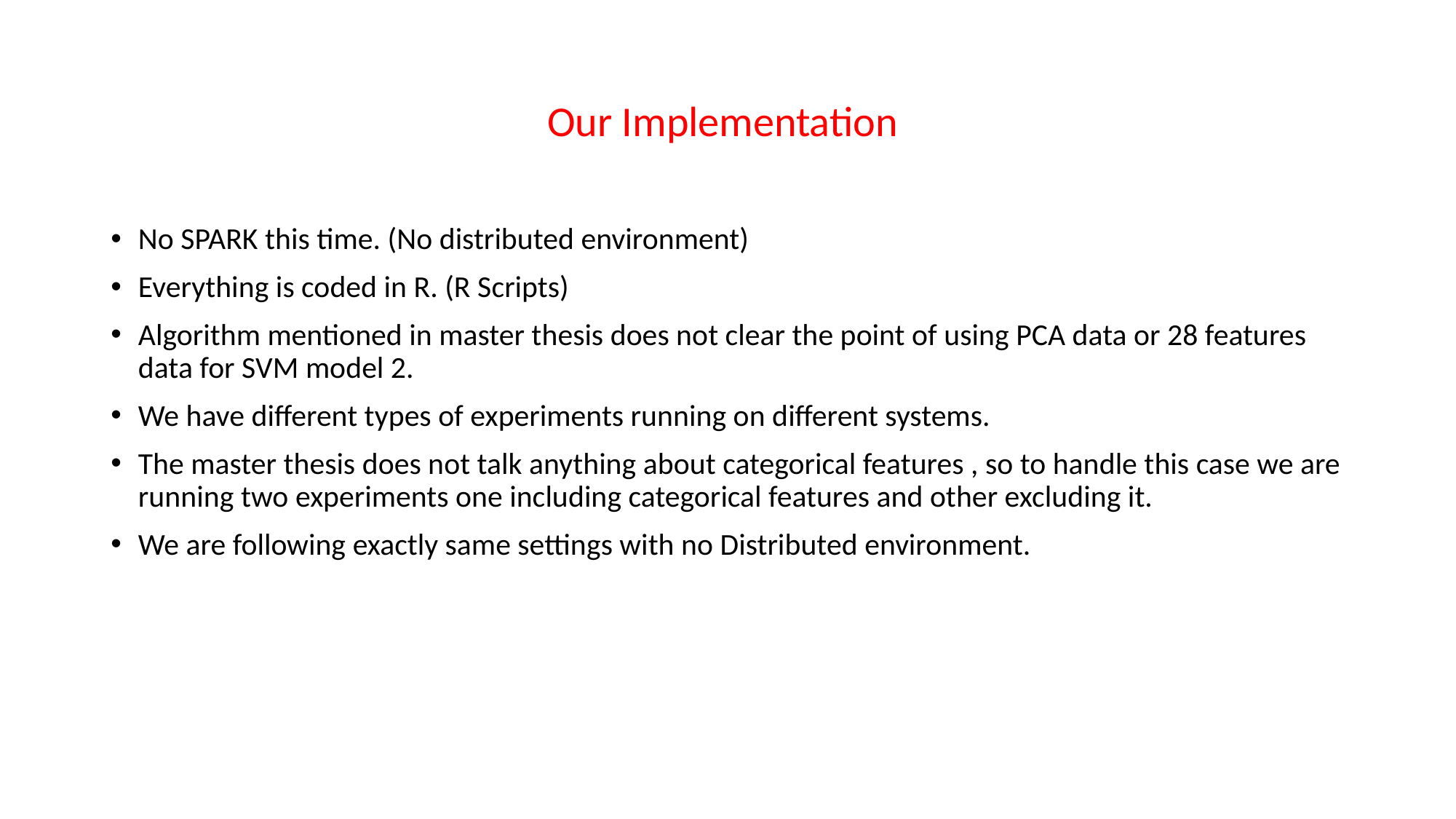

# Our Implementation
No SPARK this time. (No distributed environment)
Everything is coded in R. (R Scripts)
Algorithm mentioned in master thesis does not clear the point of using PCA data or 28 features data for SVM model 2.
We have different types of experiments running on different systems.
The master thesis does not talk anything about categorical features , so to handle this case we are running two experiments one including categorical features and other excluding it.
We are following exactly same settings with no Distributed environment.